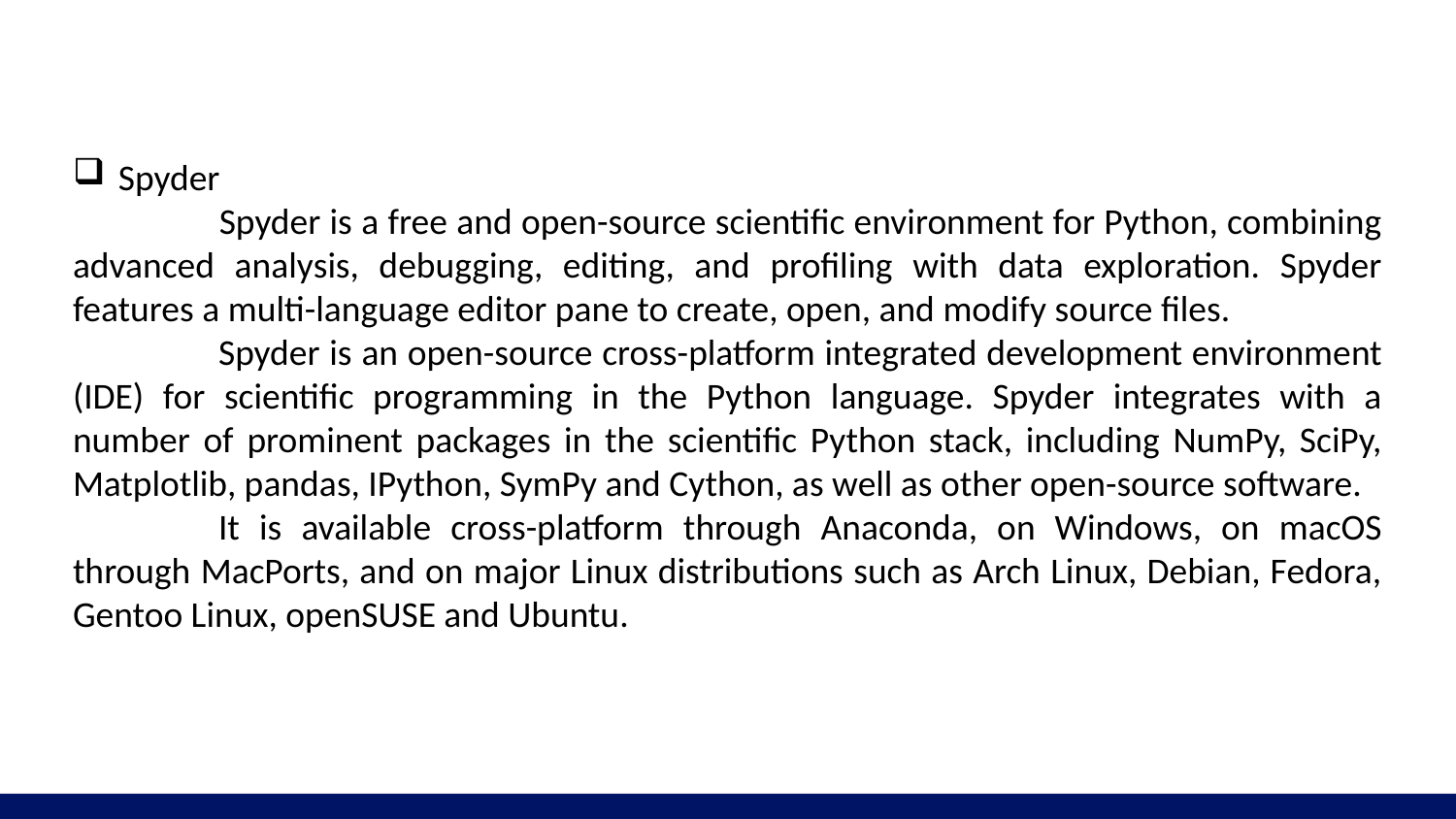

Spyder
 	Spyder is a free and open-source scientific environment for Python, combining advanced analysis, debugging, editing, and profiling with data exploration. Spyder features a multi-language editor pane to create, open, and modify source files.
	Spyder is an open-source cross-platform integrated development environment (IDE) for scientific programming in the Python language. Spyder integrates with a number of prominent packages in the scientific Python stack, including NumPy, SciPy, Matplotlib, pandas, IPython, SymPy and Cython, as well as other open-source software.
	It is available cross-platform through Anaconda, on Windows, on macOS through MacPorts, and on major Linux distributions such as Arch Linux, Debian, Fedora, Gentoo Linux, openSUSE and Ubuntu.